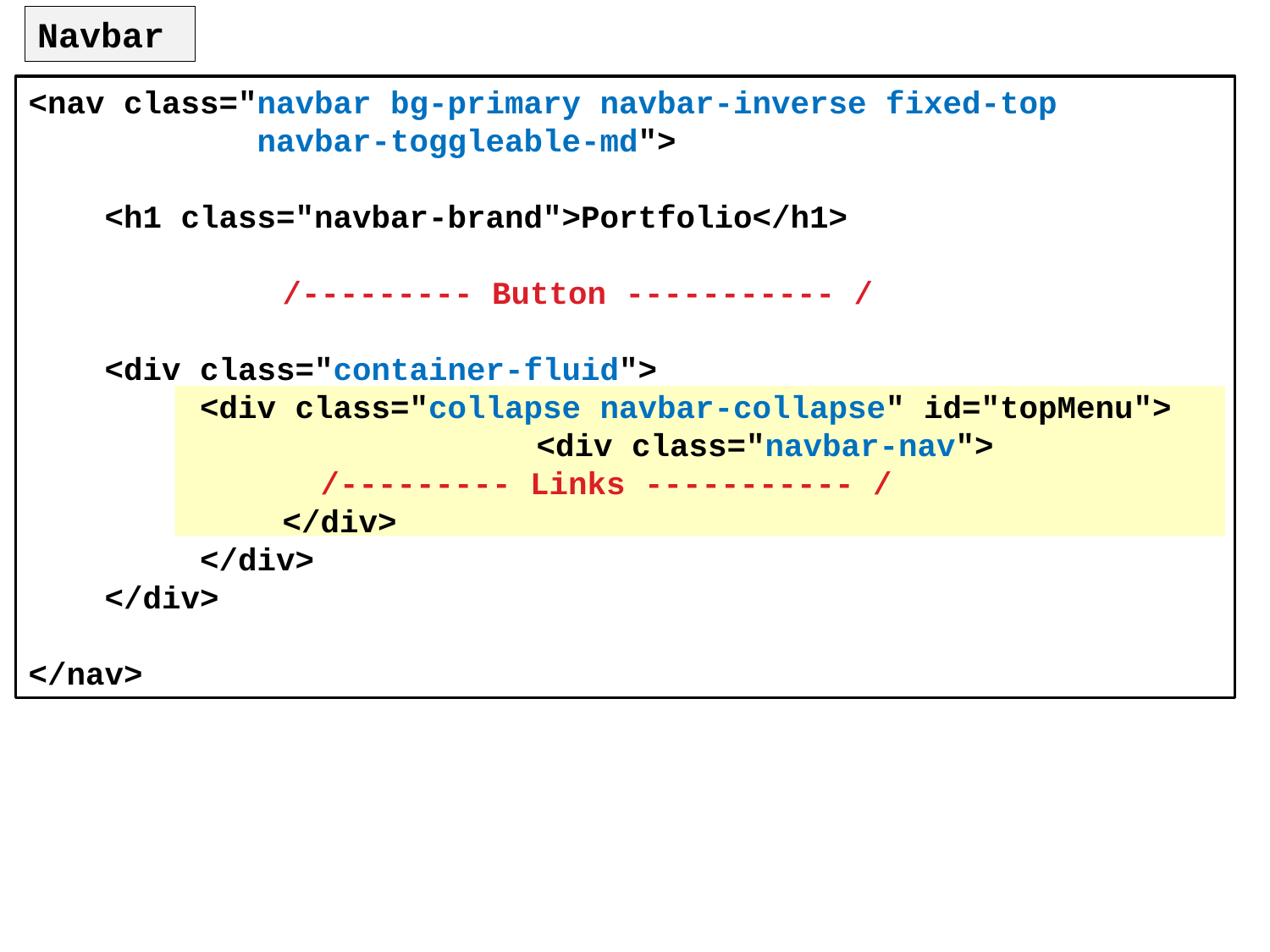

Navbar
<nav class="navbar bg-primary navbar-inverse fixed-top
            navbar-toggleable-md">

    <h1 class="navbar-brand">Portfolio</h1>

 		/--------- Button ----------- /

    <div class="container-fluid">
         <div class="collapse navbar-collapse" id="topMenu">	        		<div class="navbar-nav">
  		  /--------- Links ----------- /
		</div>
         </div>
    </div>

</nav>